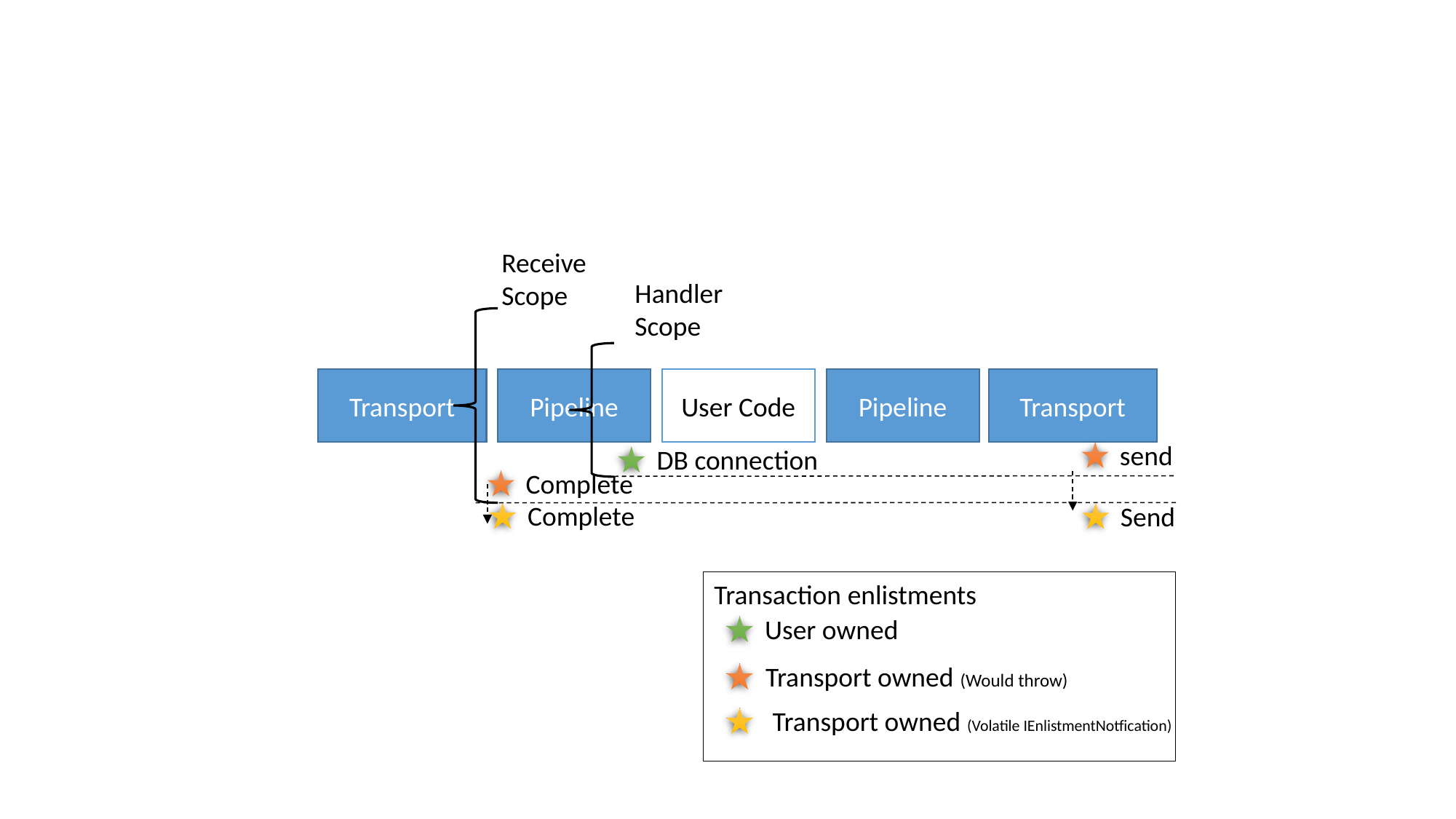

Receive
Scope
Handler
Scope

Pipeline
Transport
Transport
Pipeline
User Code
send

DB connection

Complete

Complete

Send

Transaction enlistments
User owned

Transport owned (Would throw)

Transport owned (Volatile IEnlistmentNotfication)